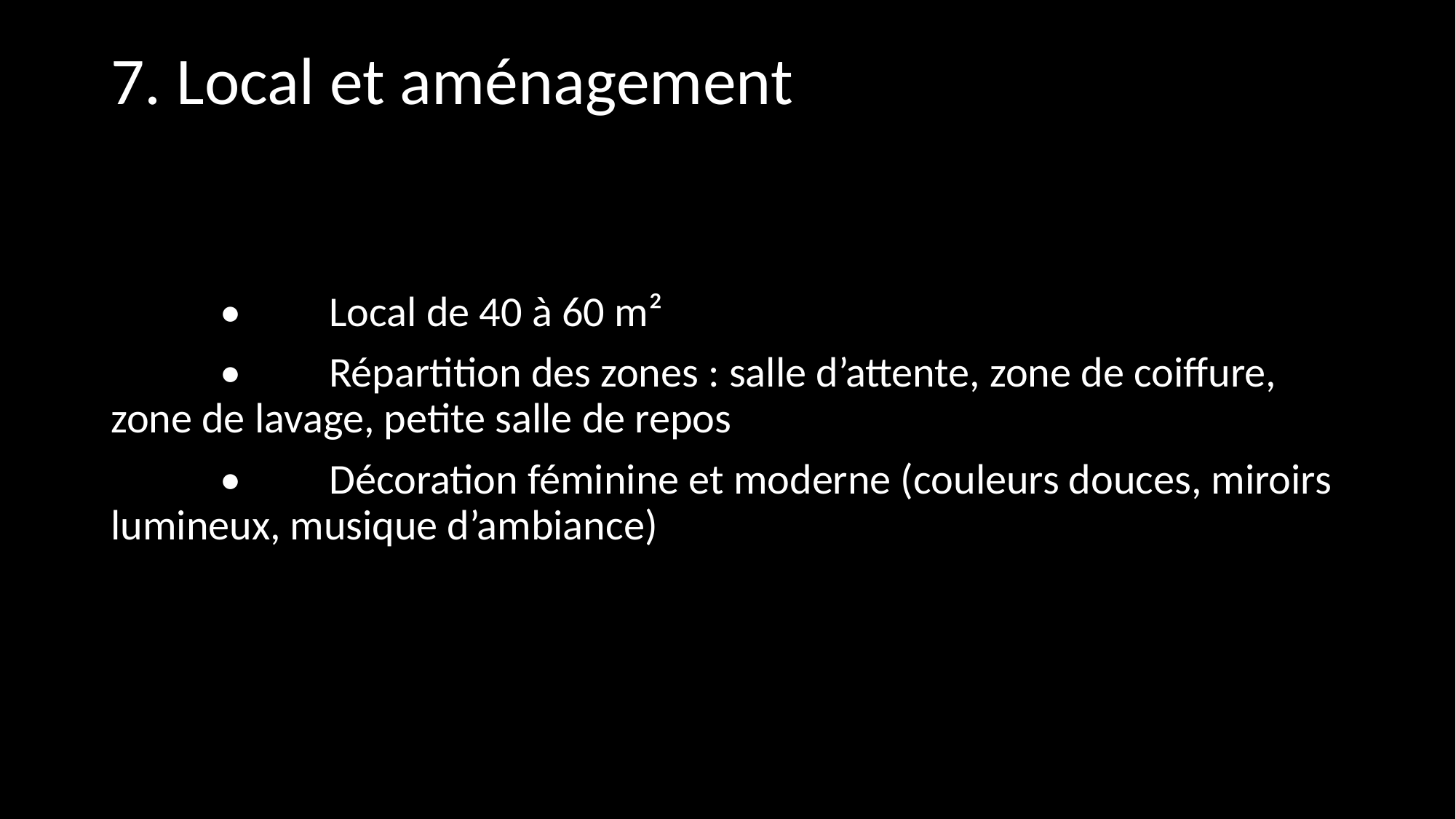

# 7. Local et aménagement

	•	Local de 40 à 60 m²
	•	Répartition des zones : salle d’attente, zone de coiffure,   zone de lavage, petite salle de repos
	•	Décoration féminine et moderne (couleurs douces, miroirs lumineux, musique d’ambiance)